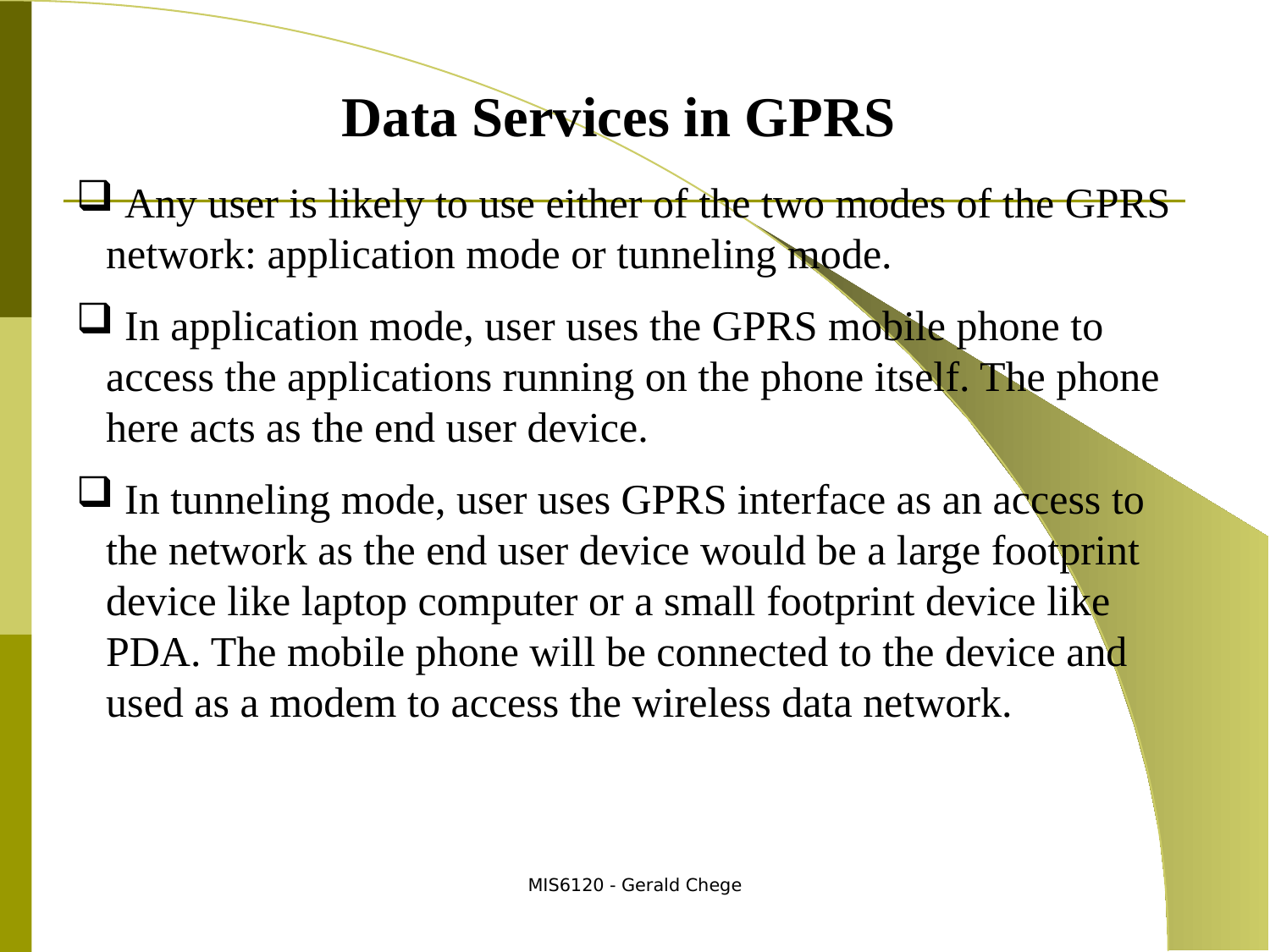

Data Services in GPRS
 Any user is likely to use either of the two modes of the GPRS network: application mode or tunneling mode.
 In application mode, user uses the GPRS mobile phone to access the applications running on the phone itself. The phone here acts as the end user device.
 In tunneling mode, user uses GPRS interface as an access to the network as the end user device would be a large footprint device like laptop computer or a small footprint device like PDA. The mobile phone will be connected to the device and used as a modem to access the wireless data network.
MIS6120 - Gerald Chege